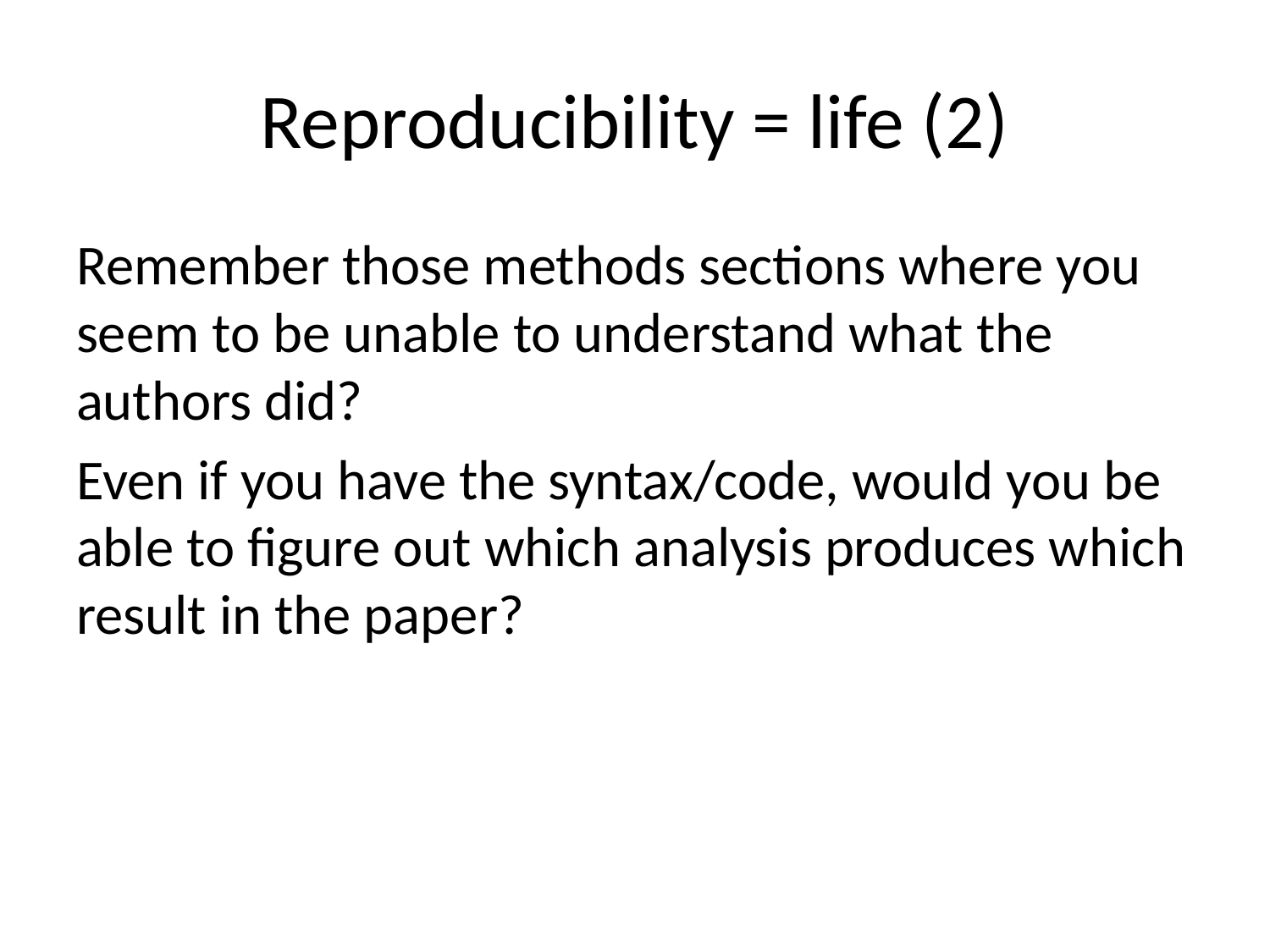

# Reproducibility = life (2)
Remember those methods sections where you seem to be unable to understand what the authors did?
Even if you have the syntax/code, would you be able to figure out which analysis produces which result in the paper?